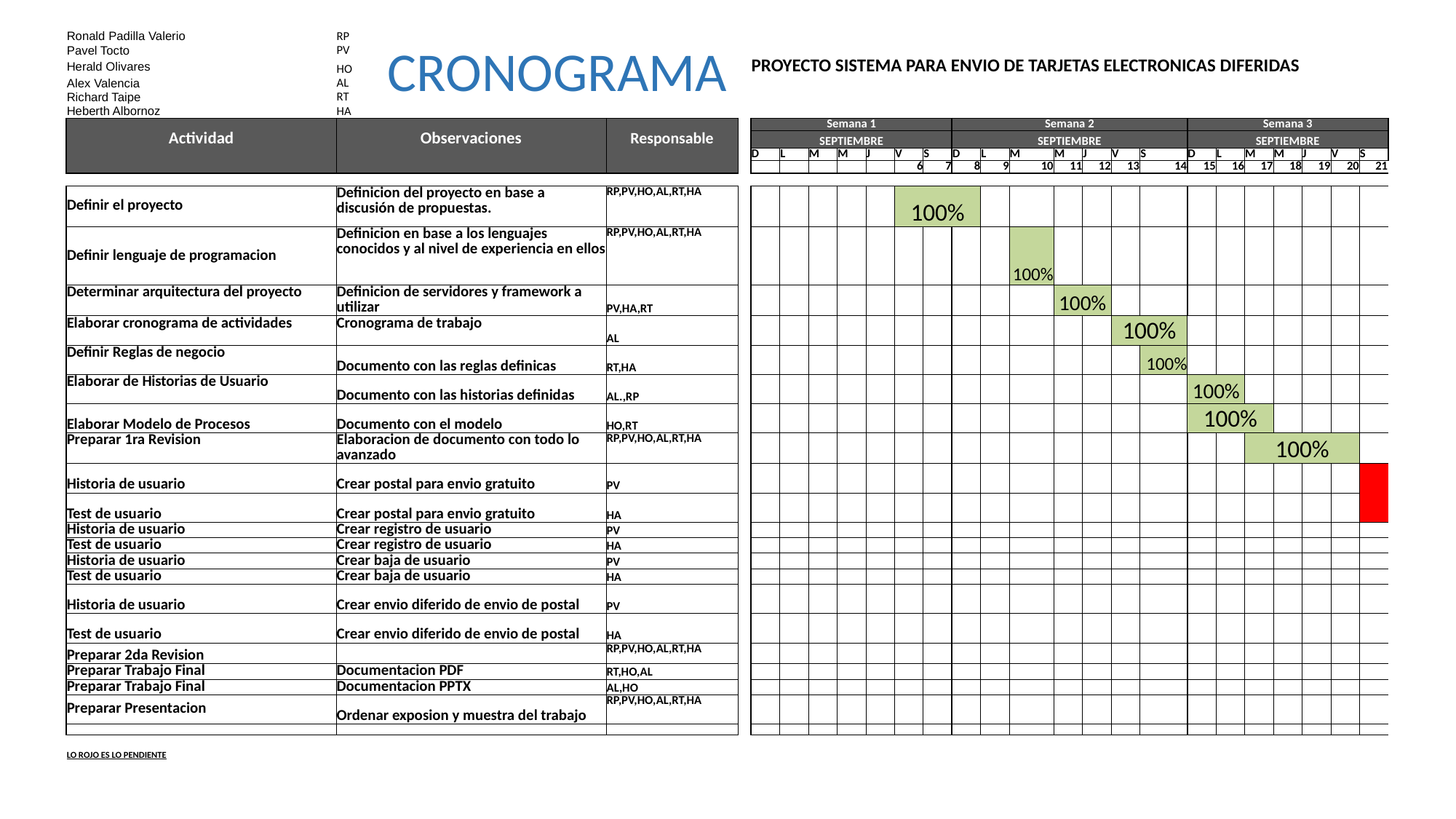

| Ronald Padilla Valerio | RP |  |  |  |  |  |  |  |  |  |  |  |  |  |  |  |  |  |  |  |  |  |  |  |
| --- | --- | --- | --- | --- | --- | --- | --- | --- | --- | --- | --- | --- | --- | --- | --- | --- | --- | --- | --- | --- | --- | --- | --- | --- |
| Pavel Tocto | PV |  |  |  |  |  |  |  |  |  |  |  |  |  |  |  |  |  |  |  |  |  |  |  |
| Herald Olivares | HO |  |  | PROYECTO SISTEMA PARA ENVIO DE TARJETAS ELECTRONICAS DIFERIDAS |  |  |  |  |  |  |  |  |  |  |  |  |  |  |  |  |  |  |  |  |
| Alex Valencia | AL |  |  |  |  |  |  |  |  |  |  |  |  |  |  |  |  |  |  |  |  |  |  |  |
| Richard Taipe | RT |  |  |  |  |  |  |  |  |  |  |  |  |  |  |  |  |  |  |  |  |  |  |  |
| Heberth Albornoz | HA |  |  |  |  |  |  |  |  |  |  |  |  |  |  |  |  |  |  |  |  |  |  |  |
|  |  |  |  | Semana 1 |  |  |  |  |  |  | Semana 2 |  |  |  |  |  |  | Semana 3 |  |  |  |  |  |  |
| Actividad | Observaciones | Responsable |  | SEPTIEMBRE |  |  |  |  |  |  | SEPTIEMBRE |  |  |  |  |  |  | SEPTIEMBRE |  |  |  |  |  |  |
|  |  |  |  | D | L | M | M | J | V | S | D | L | M | M | J | V | S | D | L | M | M | J | V | S |
|  |  |  |  |  |  |  |  |  | 6 | 7 | 8 | 9 | 10 | 11 | 12 | 13 | 14 | 15 | 16 | 17 | 18 | 19 | 20 | 21 |
|  |  |  |  |  |  |  |  |  |  |  |  |  |  |  |  |  |  |  |  |  |  |  |  |  |
| Definir el proyecto | Definicion del proyecto en base a discusión de propuestas. | RP,PV,HO,AL,RT,HA |  |  |  |  |  |  | 100% |  |  |  |  |  |  |  |  |  |  |  |  |  |  |  |
| Definir lenguaje de programacion | Definicion en base a los lenguajes conocidos y al nivel de experiencia en ellos | RP,PV,HO,AL,RT,HA |  |  |  |  |  |  |  |  |  |  | 100% |  |  |  |  |  |  |  |  |  |  |  |
| Determinar arquitectura del proyecto | Definicion de servidores y framework a utilizar | PV,HA,RT |  |  |  |  |  |  |  |  |  |  |  | 100% |  |  |  |  |  |  |  |  |  |  |
| Elaborar cronograma de actividades | Cronograma de trabajo | AL |  |  |  |  |  |  |  |  |  |  |  |  |  | 100% |  |  |  |  |  |  |  |  |
| Definir Reglas de negocio | Documento con las reglas definicas | RT,HA |  |  |  |  |  |  |  |  |  |  |  |  |  |  | 100% |  |  |  |  |  |  |  |
| Elaborar de Historias de Usuario | Documento con las historias definidas | AL.,RP |  |  |  |  |  |  |  |  |  |  |  |  |  |  |  | 100% |  |  |  |  |  |  |
| Elaborar Modelo de Procesos | Documento con el modelo | HO,RT |  |  |  |  |  |  |  |  |  |  |  |  |  |  |  | 100% |  |  |  |  |  |  |
| Preparar 1ra Revision | Elaboracion de documento con todo lo avanzado | RP,PV,HO,AL,RT,HA |  |  |  |  |  |  |  |  |  |  |  |  |  |  |  |  |  | 100% |  |  |  |  |
| Historia de usuario | Crear postal para envio gratuito | PV |  |  |  |  |  |  |  |  |  |  |  |  |  |  |  |  |  |  |  |  |  |  |
| Test de usuario | Crear postal para envio gratuito | HA |  |  |  |  |  |  |  |  |  |  |  |  |  |  |  |  |  |  |  |  |  |  |
| Historia de usuario | Crear registro de usuario | PV |  |  |  |  |  |  |  |  |  |  |  |  |  |  |  |  |  |  |  |  |  |  |
| Test de usuario | Crear registro de usuario | HA |  |  |  |  |  |  |  |  |  |  |  |  |  |  |  |  |  |  |  |  |  |  |
| Historia de usuario | Crear baja de usuario | PV |  |  |  |  |  |  |  |  |  |  |  |  |  |  |  |  |  |  |  |  |  |  |
| Test de usuario | Crear baja de usuario | HA |  |  |  |  |  |  |  |  |  |  |  |  |  |  |  |  |  |  |  |  |  |  |
| Historia de usuario | Crear envio diferido de envio de postal | PV |  |  |  |  |  |  |  |  |  |  |  |  |  |  |  |  |  |  |  |  |  |  |
| Test de usuario | Crear envio diferido de envio de postal | HA |  |  |  |  |  |  |  |  |  |  |  |  |  |  |  |  |  |  |  |  |  |  |
| Preparar 2da Revision |  | RP,PV,HO,AL,RT,HA |  |  |  |  |  |  |  |  |  |  |  |  |  |  |  |  |  |  |  |  |  |  |
| Preparar Trabajo Final | Documentacion PDF | RT,HO,AL |  |  |  |  |  |  |  |  |  |  |  |  |  |  |  |  |  |  |  |  |  |  |
| Preparar Trabajo Final | Documentacion PPTX | AL,HO |  |  |  |  |  |  |  |  |  |  |  |  |  |  |  |  |  |  |  |  |  |  |
| Preparar Presentacion | Ordenar exposion y muestra del trabajo | RP,PV,HO,AL,RT,HA |  |  |  |  |  |  |  |  |  |  |  |  |  |  |  |  |  |  |  |  |  |  |
|  |  |  |  |  |  |  |  |  |  |  |  |  |  |  |  |  |  |  |  |  |  |  |  |  |
|  |  |  |  |  |  |  |  |  |  |  |  |  |  |  |  |  |  |  |  |  |  |  |  |  |
| LO ROJO ES LO PENDIENTE |  |  |  |  |  |  |  |  |  |  |  |  |  |  |  |  |  |  |  |  |  |  |  |  |
CRONOGRAMA